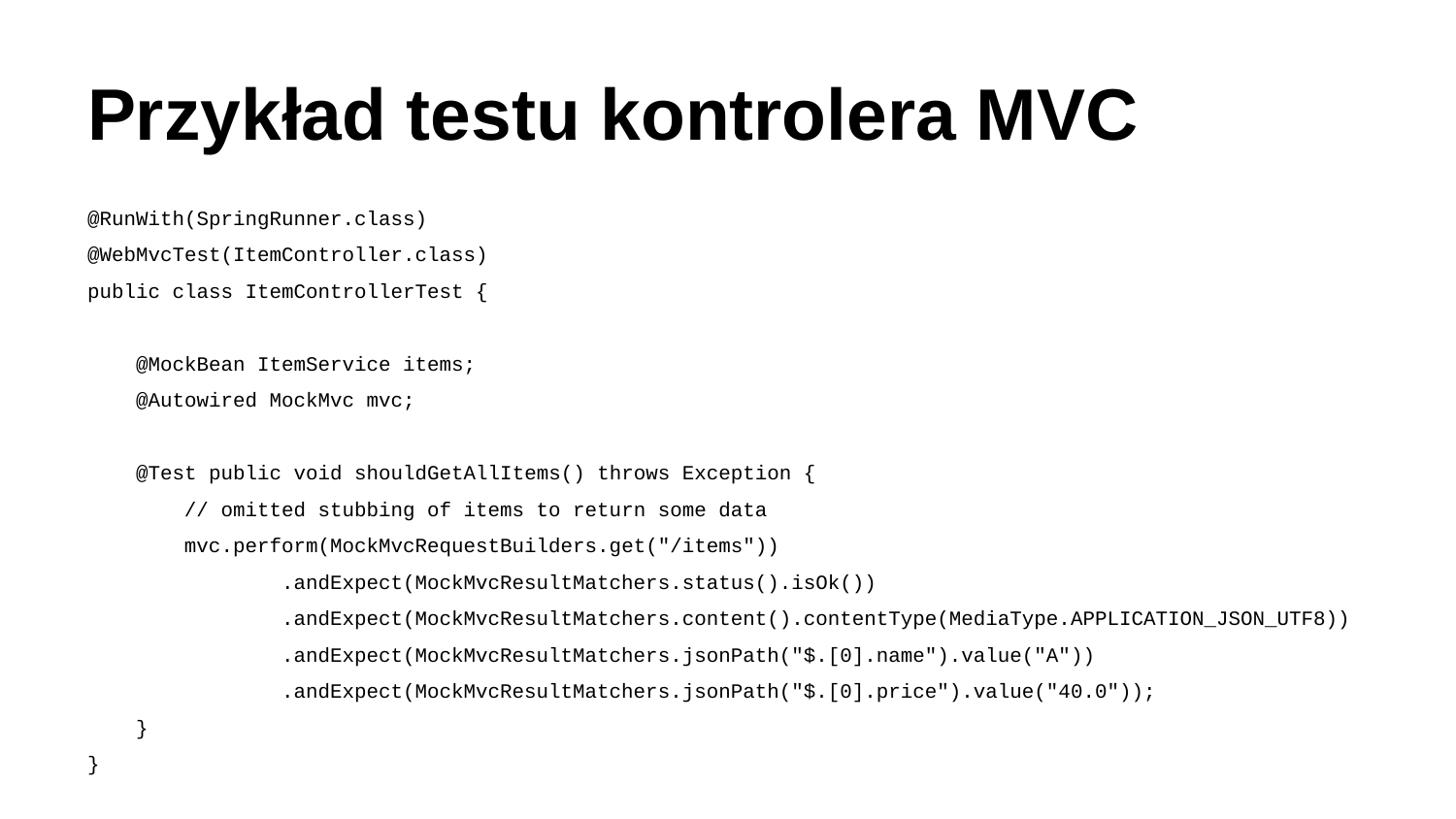

# Przykład testu kontrolera MVC
@RunWith(SpringRunner.class)
@WebMvcTest(ItemController.class)
public class ItemControllerTest {

    @MockBean ItemService items;
    @Autowired MockMvc mvc;

    @Test public void shouldGetAllItems() throws Exception {
        // omitted stubbing of items to return some data
        mvc.perform(MockMvcRequestBuilders.get("/items"))
                .andExpect(MockMvcResultMatchers.status().isOk())
                .andExpect(MockMvcResultMatchers.content().contentType(MediaType.APPLICATION_JSON_UTF8))
                .andExpect(MockMvcResultMatchers.jsonPath("$.[0].name").value("A"))
                .andExpect(MockMvcResultMatchers.jsonPath("$.[0].price").value("40.0"));
    }
}